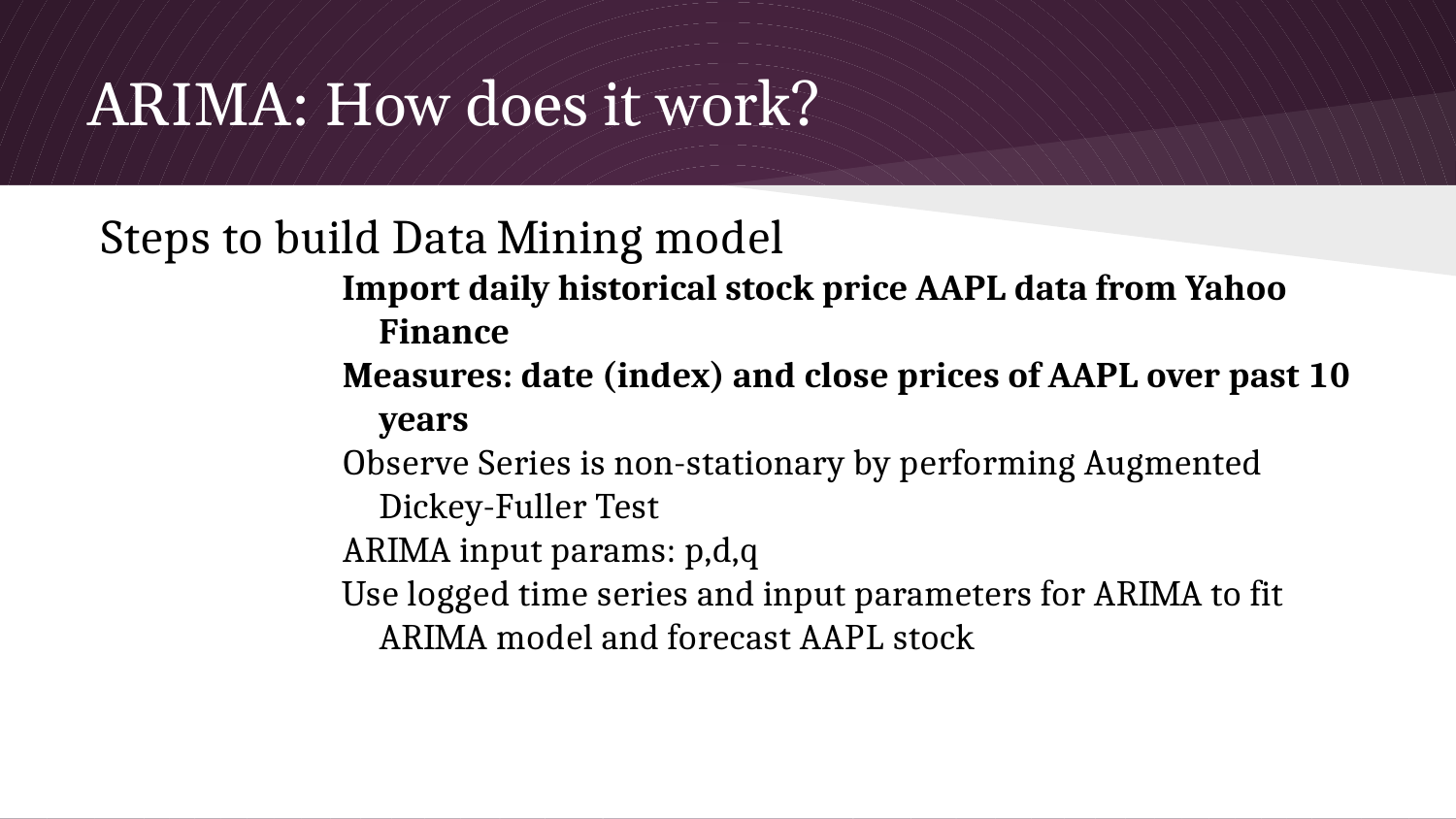

# ARIMA: How does it work?
Steps to build Data Mining model
Import daily historical stock price AAPL data from Yahoo Finance
Measures: date (index) and close prices of AAPL over past 10 years
Observe Series is non-stationary by performing Augmented Dickey-Fuller Test
ARIMA input params: p,d,q
Use logged time series and input parameters for ARIMA to fit ARIMA model and forecast AAPL stock